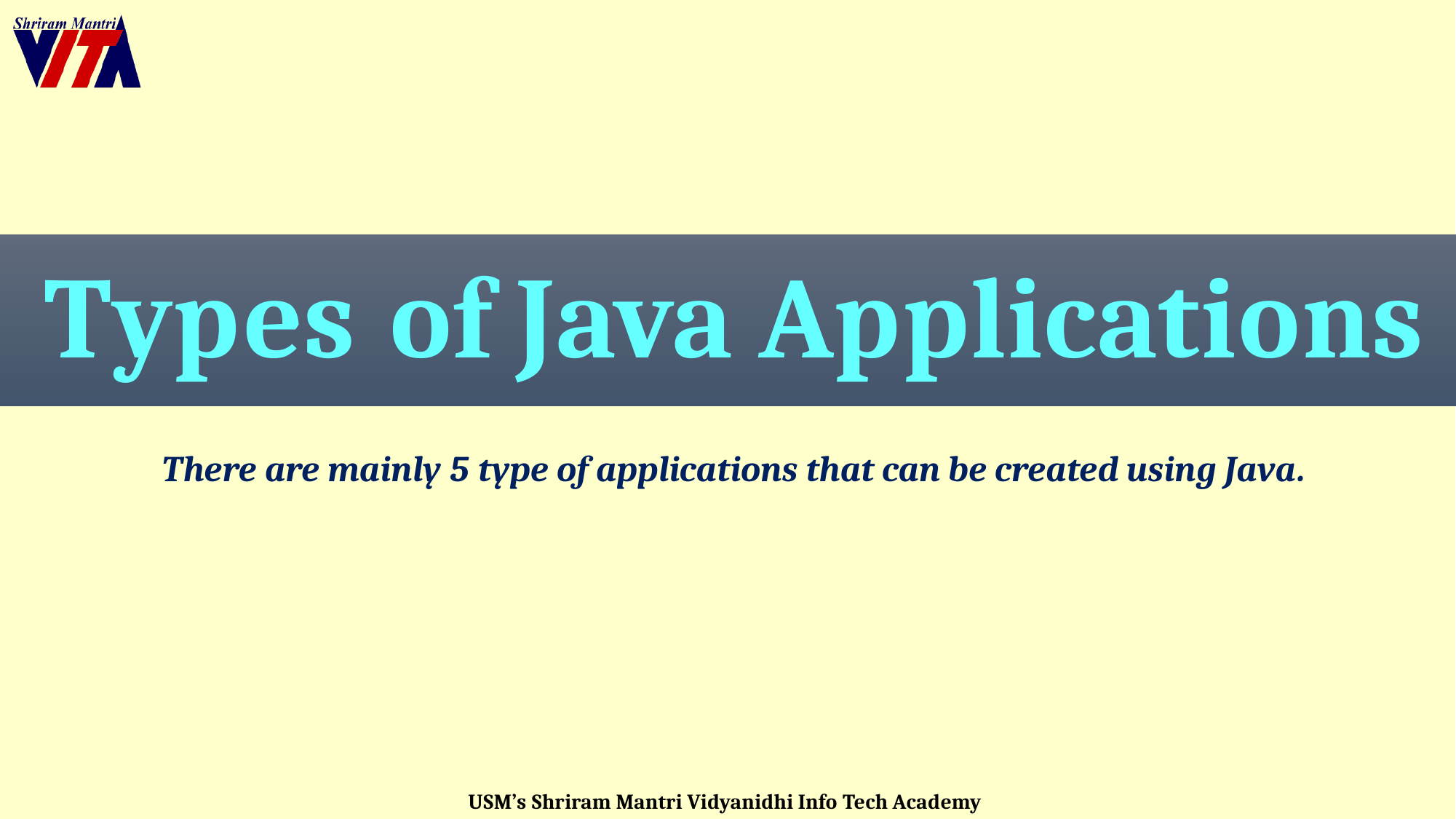

Types of Java Applications
There are mainly 5 type of applications that can be created using Java.